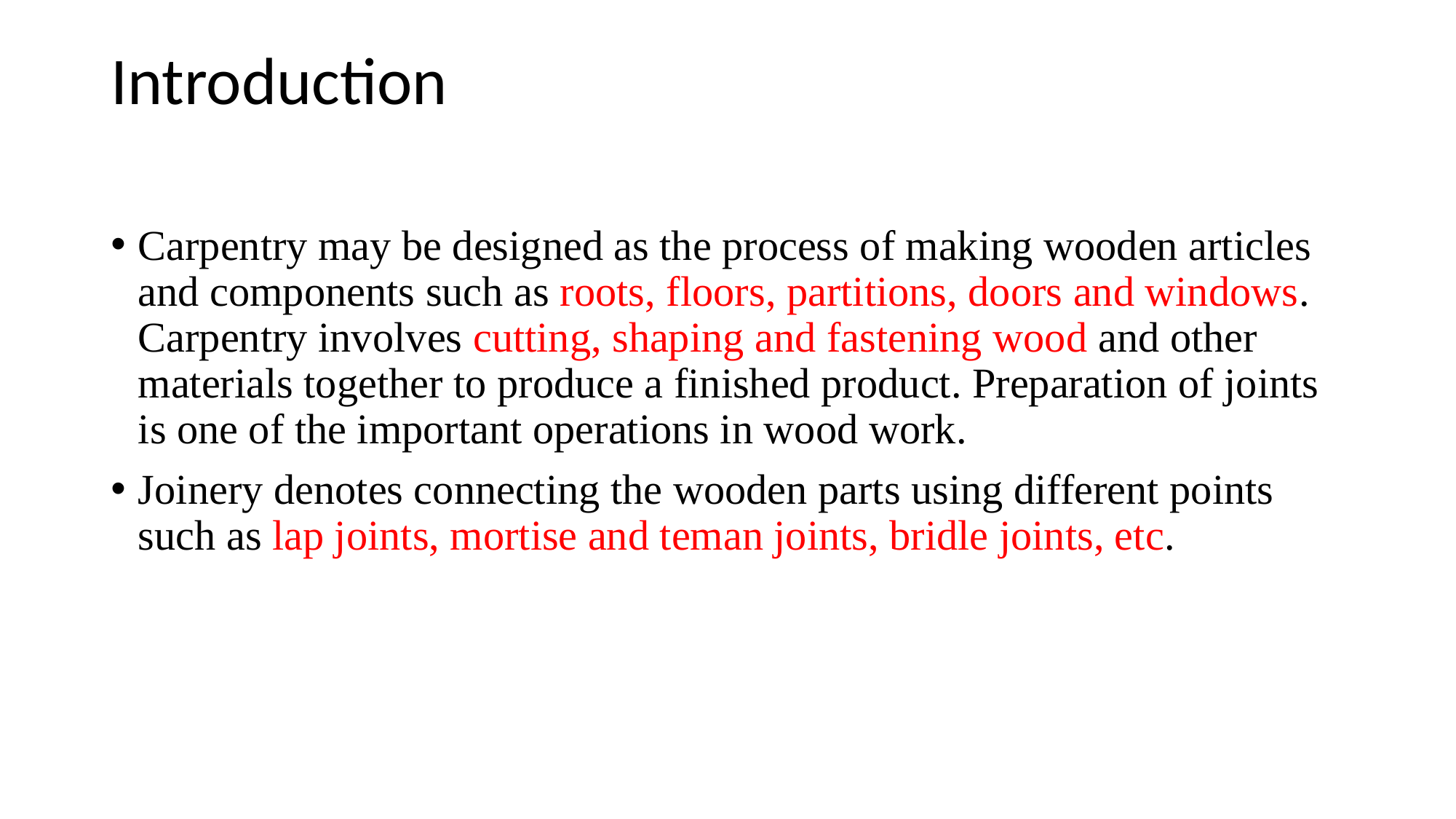

# Introduction
Carpentry may be designed as the process of making wooden articles and components such as roots, floors, partitions, doors and windows. Carpentry involves cutting, shaping and fastening wood and other materials together to produce a finished product. Preparation of joints is one of the important operations in wood work.
Joinery denotes connecting the wooden parts using different points such as lap joints, mortise and teman joints, bridle joints, etc.